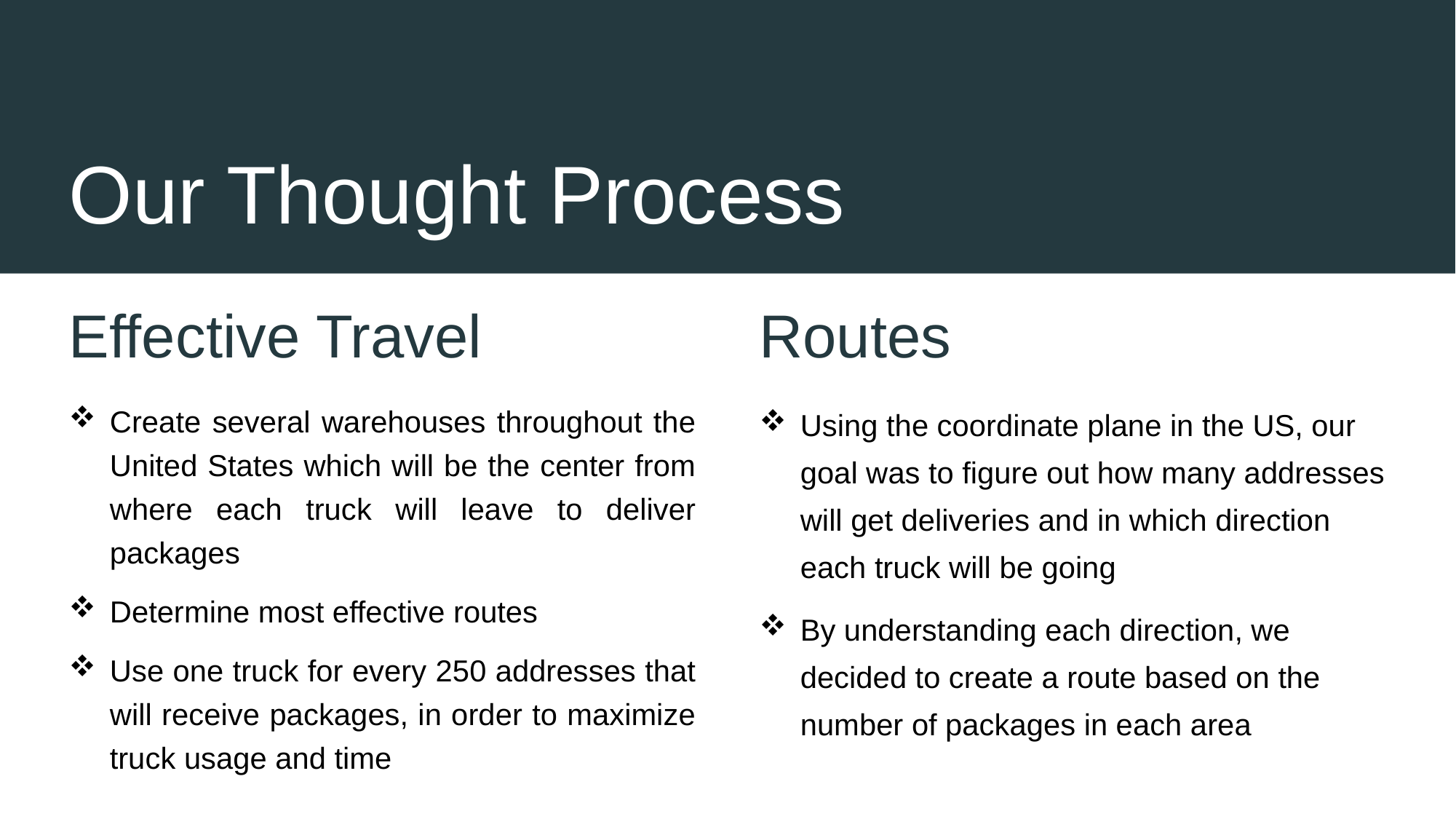

# Our Thought Process
Routes
Effective Travel
Create several warehouses throughout the United States which will be the center from where each truck will leave to deliver packages
Determine most effective routes
Use one truck for every 250 addresses that will receive packages, in order to maximize truck usage and time
Using the coordinate plane in the US, our goal was to figure out how many addresses will get deliveries and in which direction each truck will be going
By understanding each direction, we decided to create a route based on the number of packages in each area